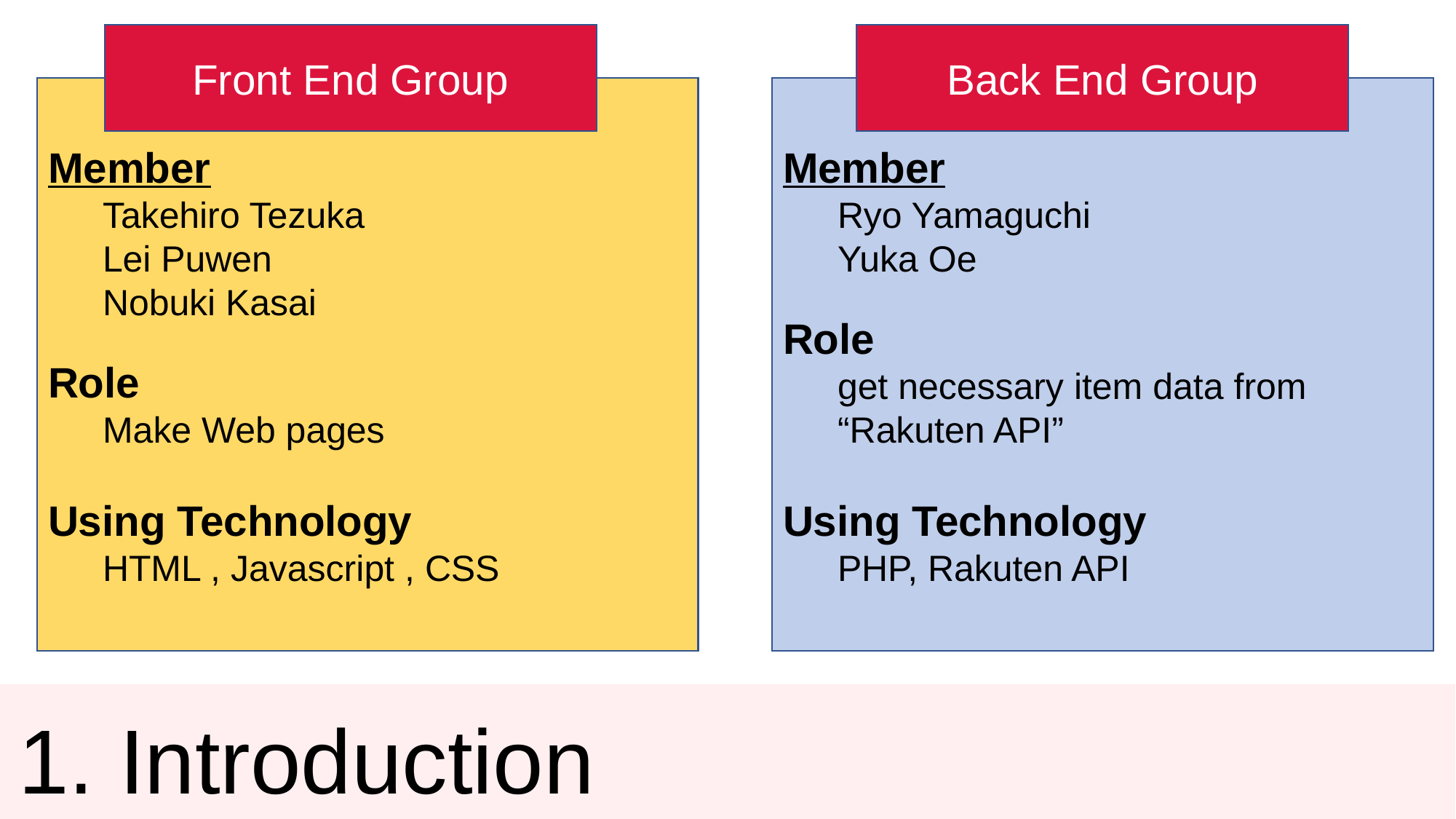

Back End Group
Front End Group
Member
Takehiro Tezuka
Lei Puwen
Nobuki Kasai

Role
Make Web pages

Using Technology
HTML , Javascript , CSS
Member
Ryo Yamaguchi
Yuka Oe

Role
get necessary item data from “Rakuten API”

Using Technology
PHP, Rakuten API
# 1. Introduction